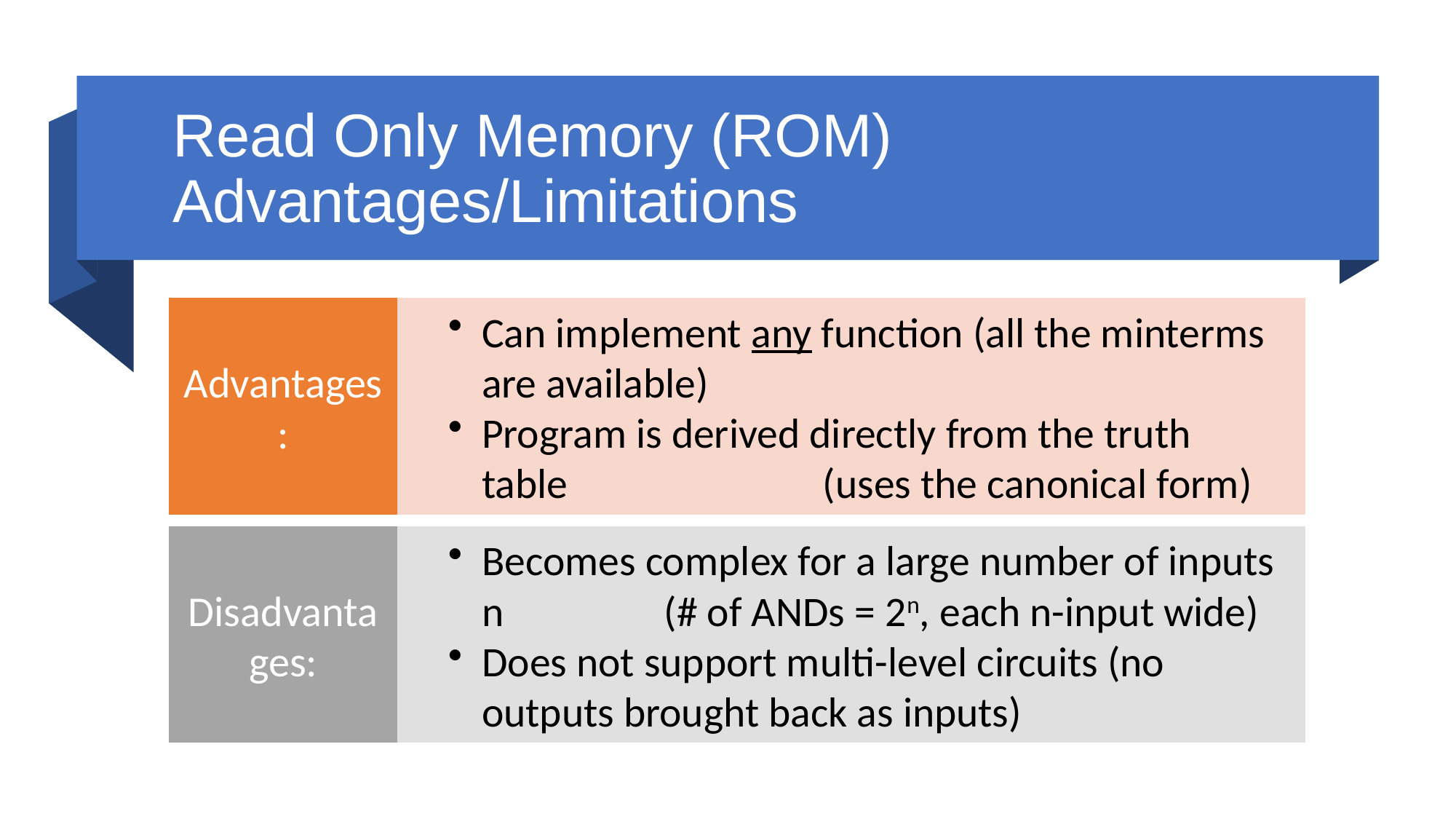

# Read Only Memory (ROM) Advantages/Limitations
Advantages:
Can implement any function (all the minterms are available)
Program is derived directly from the truth table                           (uses the canonical form)
Disadvantages:
Becomes complex for a large number of inputs n                 (# of ANDs = 2n, each n-input wide)
Does not support multi-level circuits (no outputs brought back as inputs)